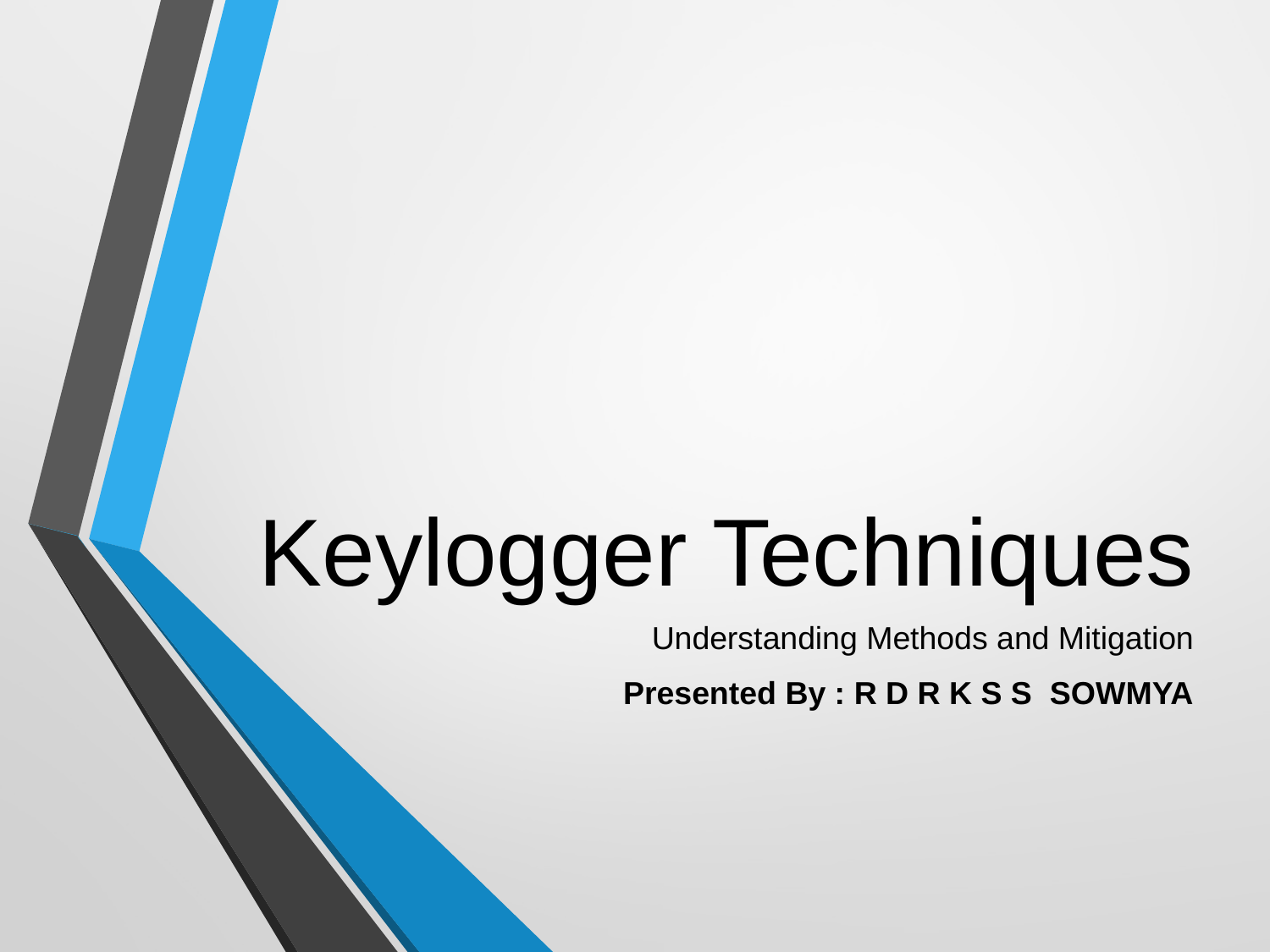

# Keylogger Techniques
Understanding Methods and Mitigation
Presented By : R D R K S S  SOWMYA